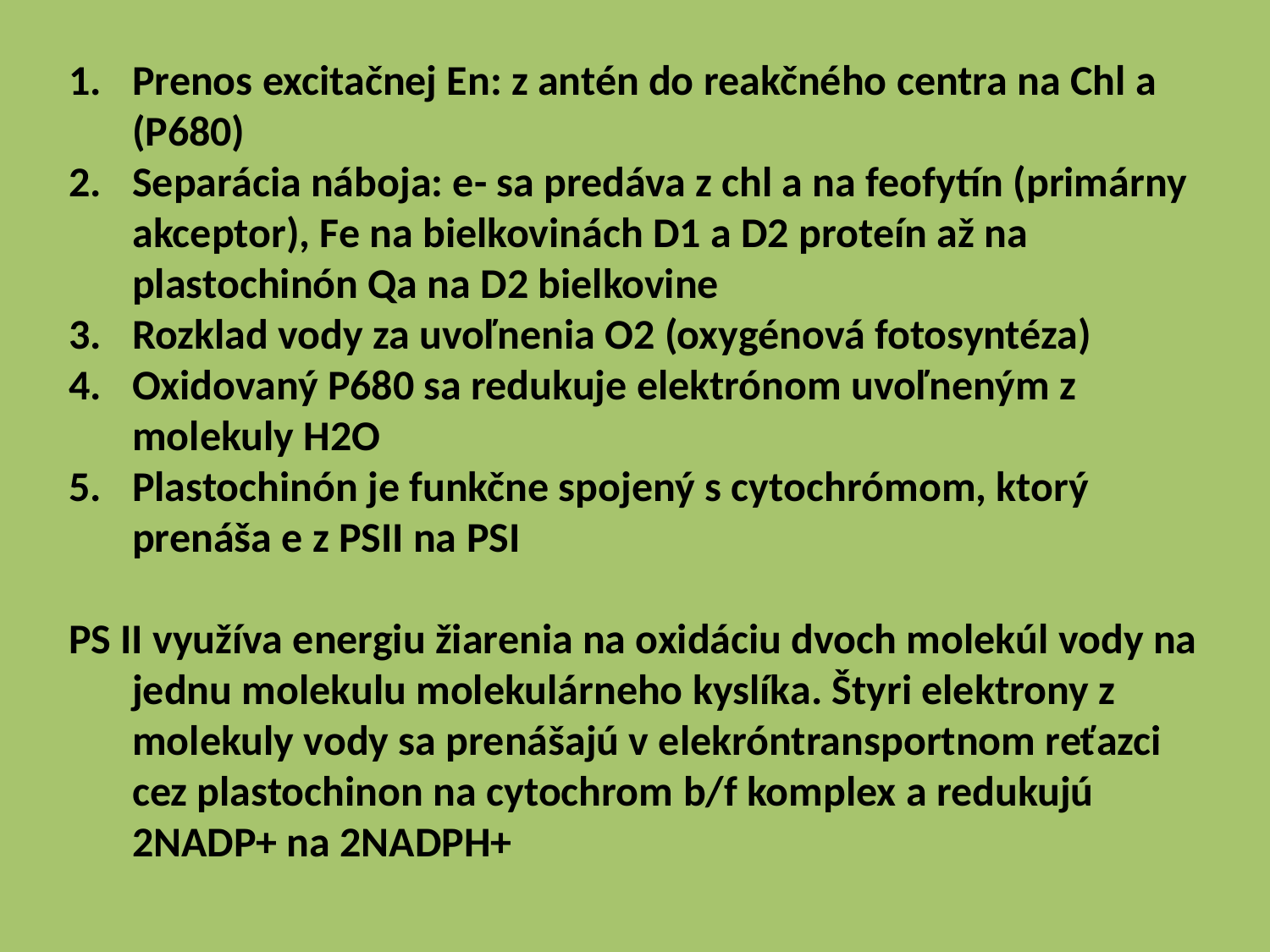

Prenos excitačnej En: z antén do reakčného centra na Chl a (P680)
Separácia náboja: e- sa predáva z chl a na feofytín (primárny akceptor), Fe na bielkovinách D1 a D2 proteín až na plastochinón Qa na D2 bielkovine
Rozklad vody za uvoľnenia O2 (oxygénová fotosyntéza)
Oxidovaný P680 sa redukuje elektrónom uvoľneným z molekuly H2O
Plastochinón je funkčne spojený s cytochrómom, ktorý prenáša e z PSII na PSI

PS II využíva energiu žiarenia na oxidáciu dvoch molekúl vody na jednu molekulu molekulárneho kyslíka. Štyri elektrony z molekuly vody sa prenášajú v elekróntransportnom reťazci cez plastochinon na cytochrom b/f komplex a redukujú 2NADP+ na 2NADPH+
#